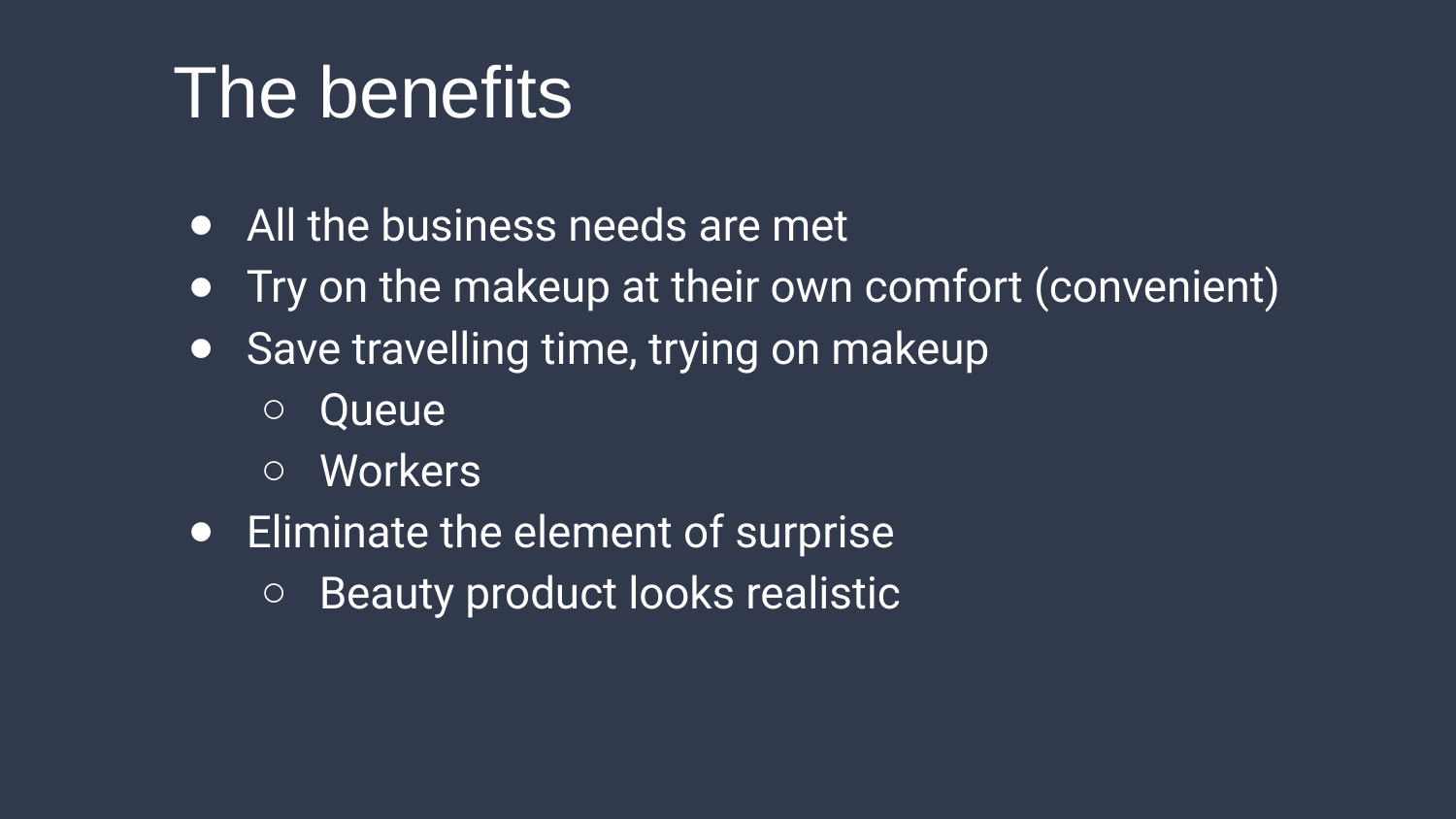

# The benefits
All the business needs are met
Try on the makeup at their own comfort (convenient)
Save travelling time, trying on makeup
Queue
Workers
Eliminate the element of surprise
Beauty product looks realistic